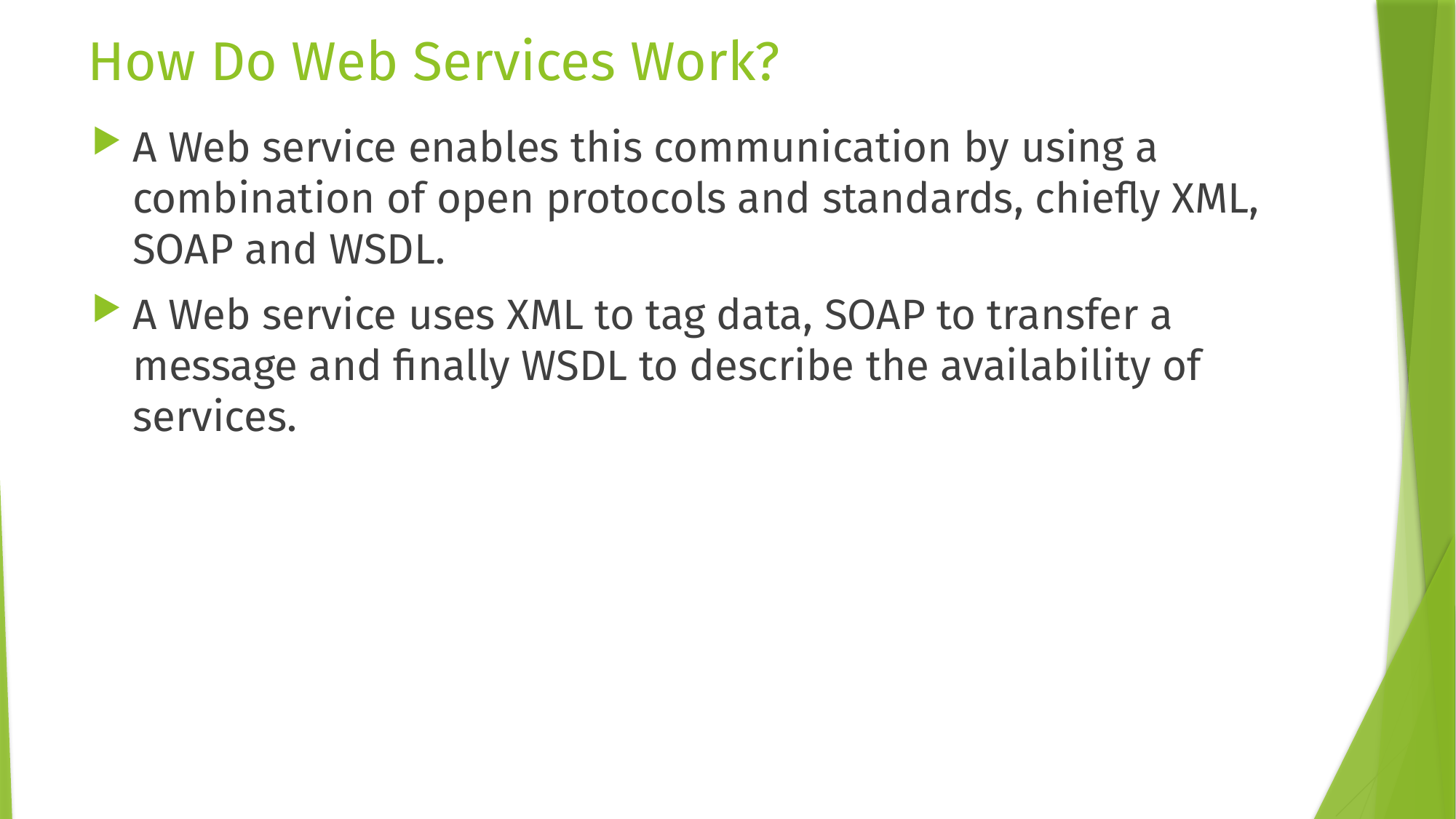

# How Do Web Services Work?
A Web service enables this communication by using a combination of open protocols and standards, chiefly XML, SOAP and WSDL.
A Web service uses XML to tag data, SOAP to transfer a message and finally WSDL to describe the availability of services.